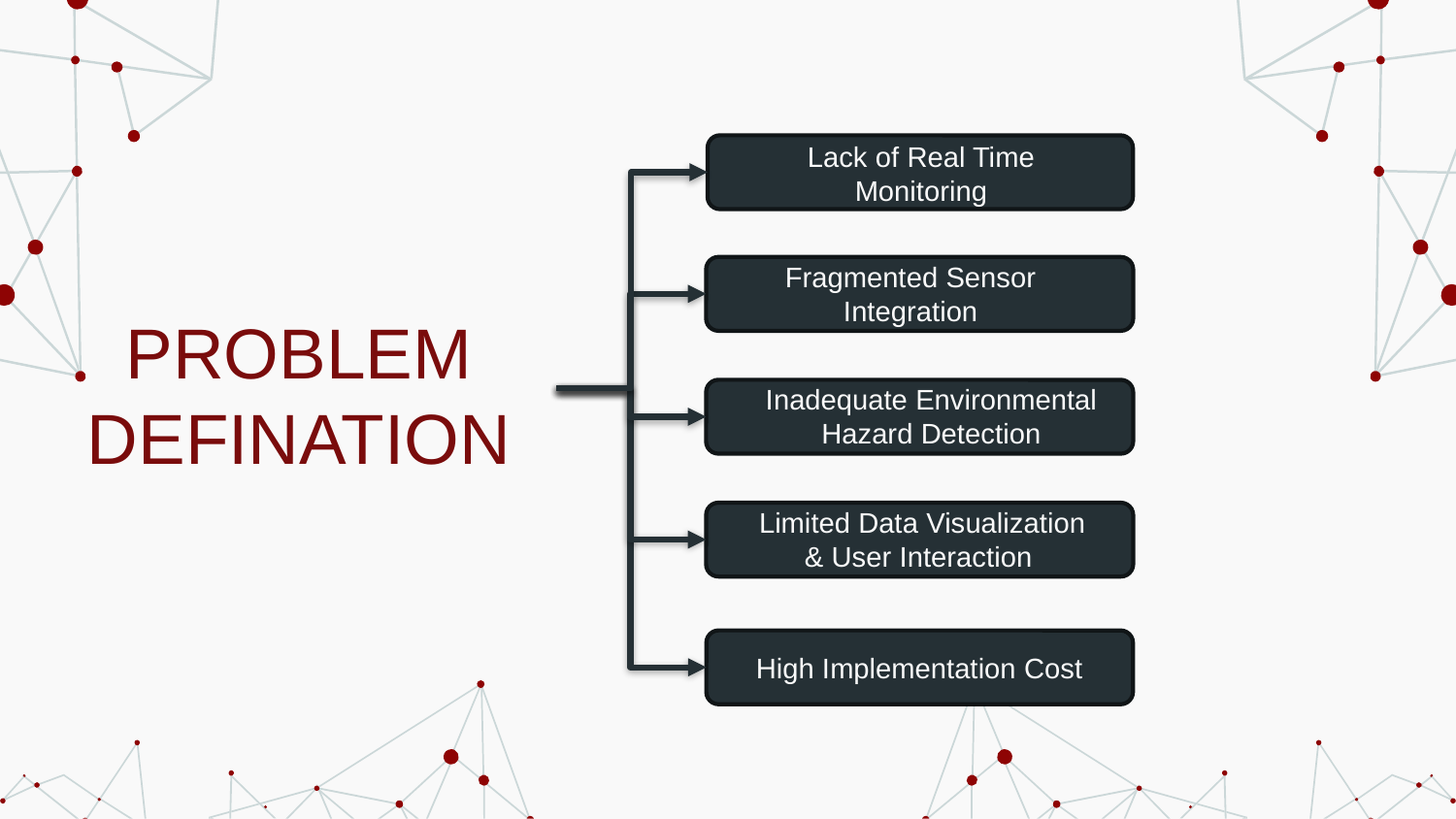

Lack of Real Time Monitoring

Fragmented Sensor Integration

# PROBLEM DEFINATION
Inadequate Environmental Hazard Detection

Limited Data Visualization & User Interaction

High Implementation Cost